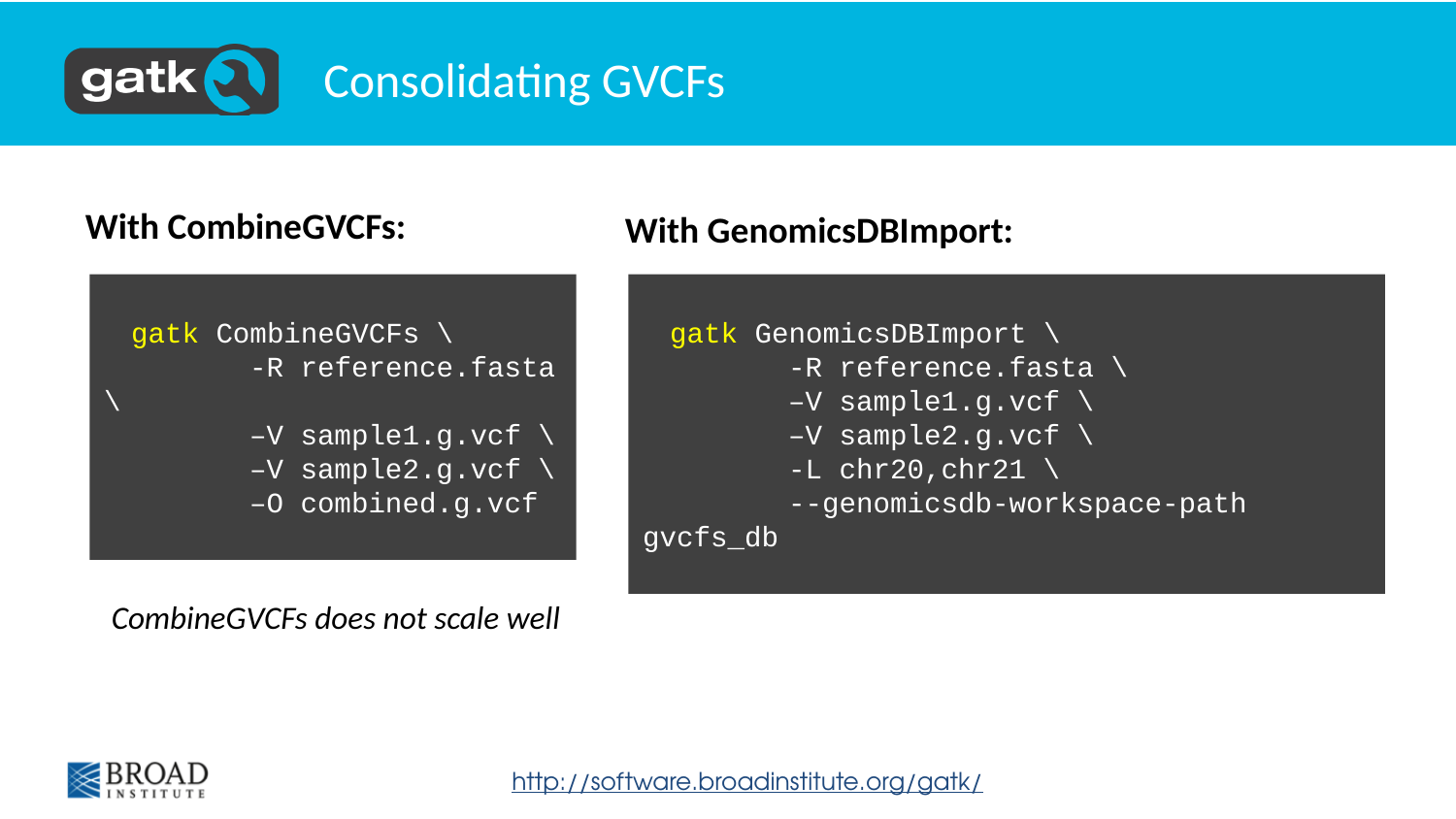

# Consolidating GVCFs
With CombineGVCFs:
With GenomicsDBImport:

gatk CombineGVCFs \
	-R reference.fasta \
	–V sample1.g.vcf \
	–V sample2.g.vcf \
	–O combined.g.vcf

gatk GenomicsDBImport \
	-R reference.fasta \
	–V sample1.g.vcf \
	–V sample2.g.vcf \
	-L chr20,chr21 \
	--genomicsdb-workspace-path gvcfs_db

CombineGVCFs does not scale well